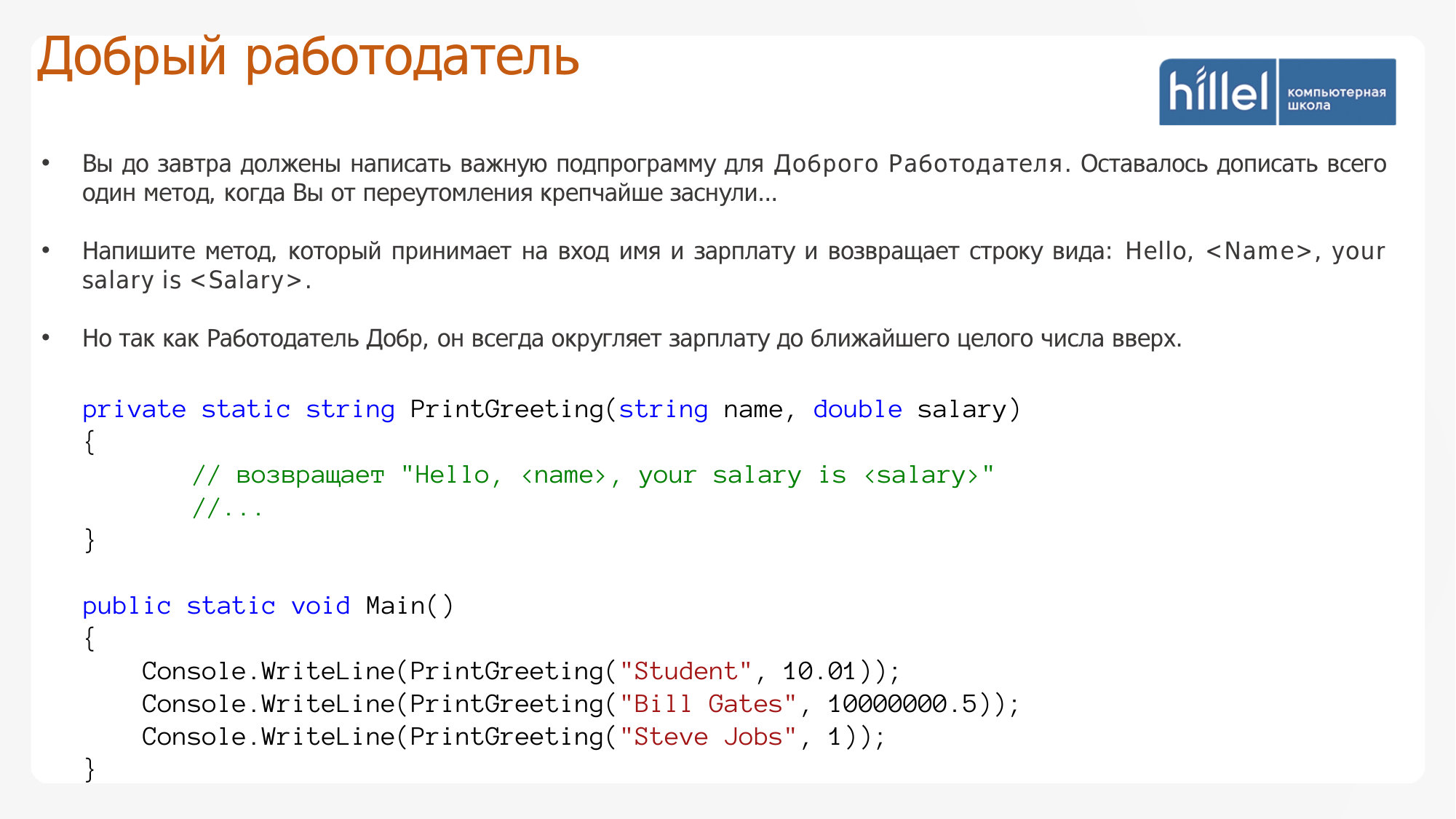

Добрый работодатель
Вы до завтра должены написать важную подпрограмму для Доброго Работодателя. Оставалось дописать всего один метод, когда Вы от переутомления крепчайше заснули…

Напишите метод, который принимает на вход имя и зарплату и возвращает строку вида: Hello, <Name>, your salary is <Salary>.

Но так как Работодатель Добр, он всегда округляет зарплату до ближайшего целого числа вверх.
private static string PrintGreeting(string name, double salary)
{
	// возвращает "Hello, <name>, your salary is <salary>"
	//...
}

public static void Main()
{
    Console.WriteLine(PrintGreeting("Student", 10.01));
    Console.WriteLine(PrintGreeting("Bill Gates", 10000000.5));
    Console.WriteLine(PrintGreeting("Steve Jobs", 1));
}